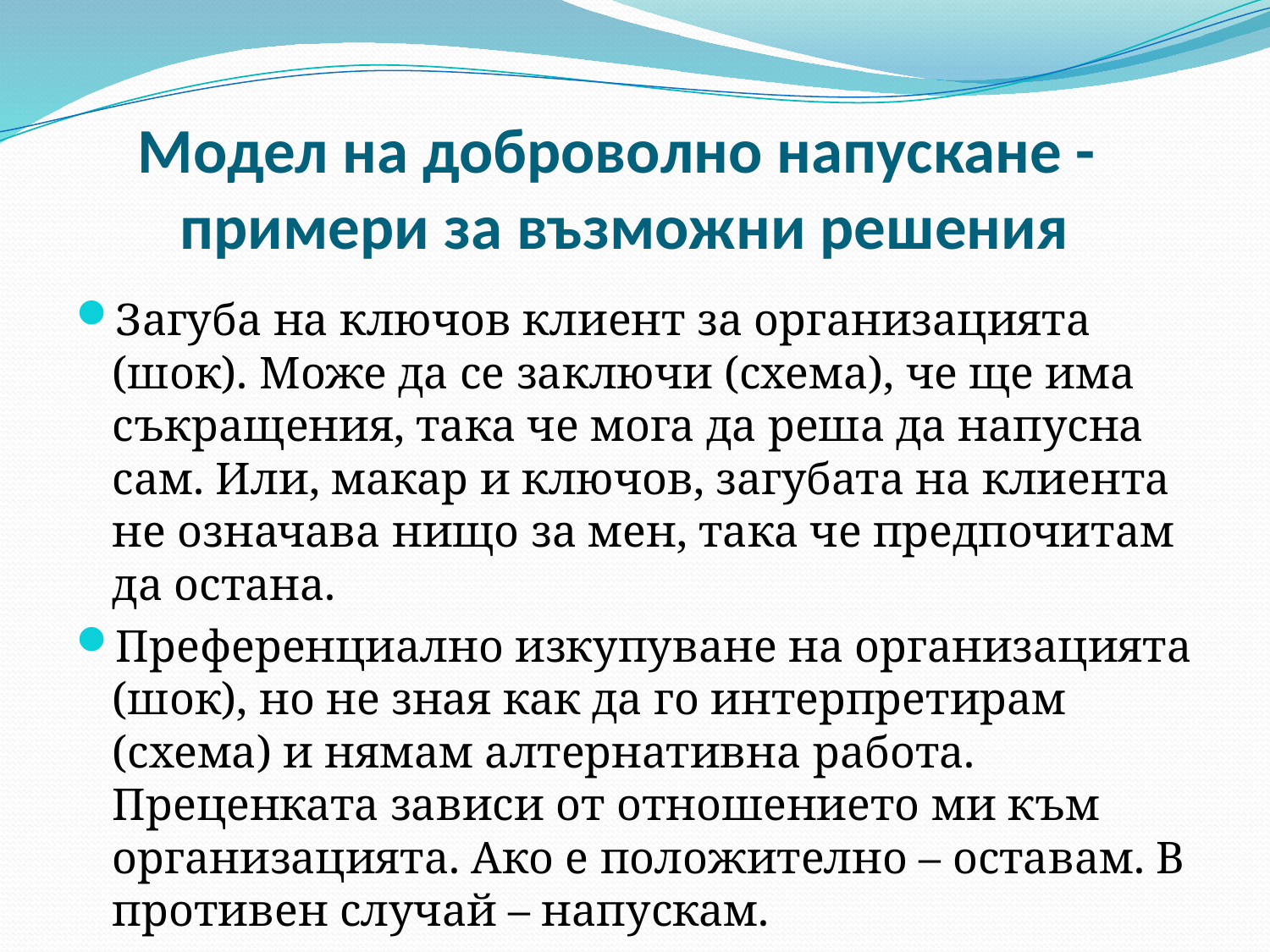

# Модел на доброволно напускане -  примери за възможни решения
Загуба на ключов клиент за организацията (шок). Може да се заключи (схема), че ще има съкращения, така че мога да реша да напусна сам. Или, макар и ключов, загубата на клиента не означава нищо за мен, така че предпочитам да остана.
Преференциално изкупуване на организацията (шок), но не зная как да го интерпретирам (схема) и нямам алтернативна работа. Преценката зависи от отношението ми към организацията. Ако е положително – оставам. В противен случай – напускам.